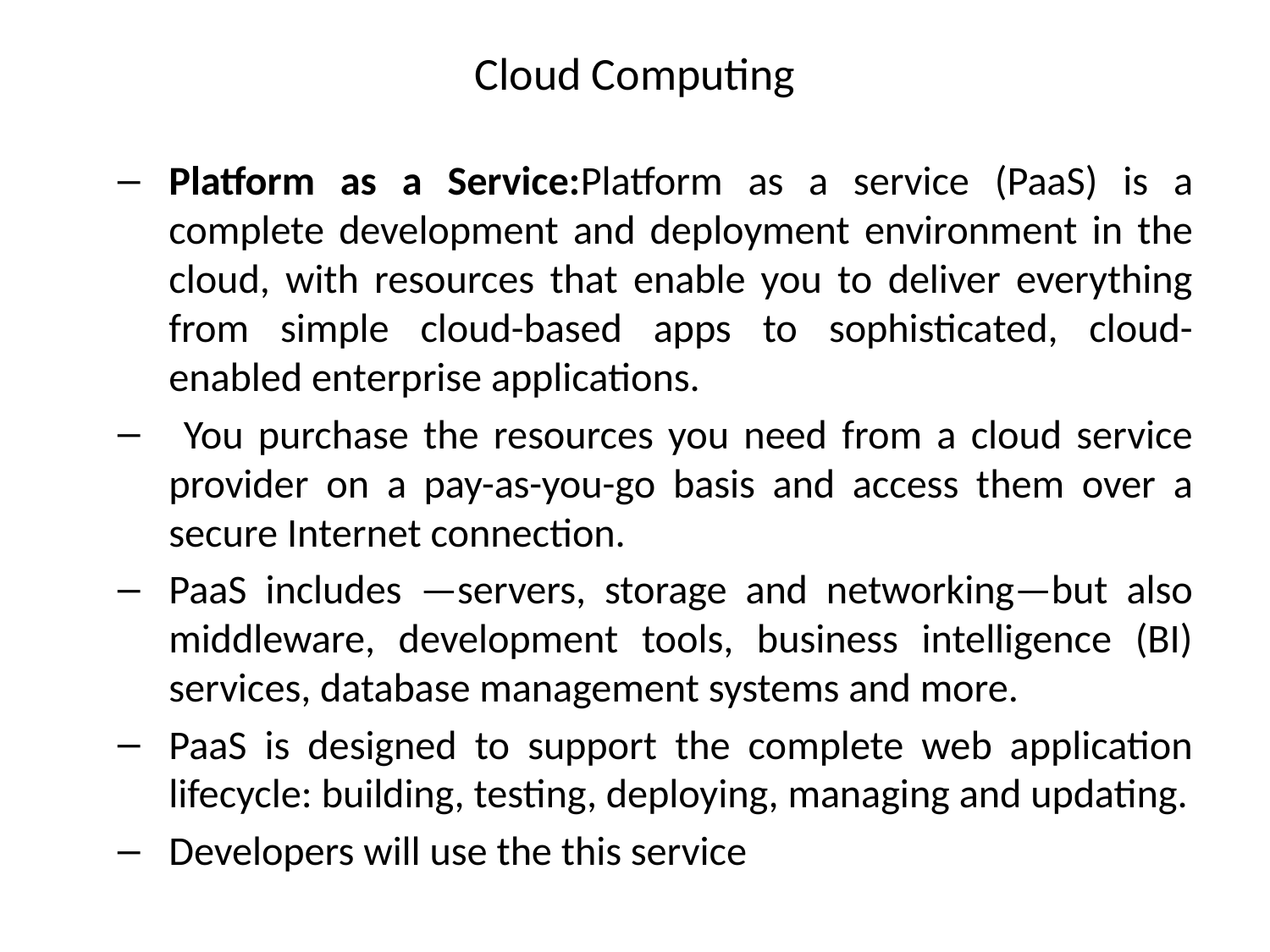

# Cloud Computing
Platform as a Service:Platform as a service (PaaS) is a complete development and deployment environment in the cloud, with resources that enable you to deliver everything from simple cloud-based apps to sophisticated, cloud-enabled enterprise applications.
 You purchase the resources you need from a cloud service provider on a pay-as-you-go basis and access them over a secure Internet connection.
PaaS includes —servers, storage and networking—but also middleware, development tools, business intelligence (BI) services, database management systems and more.
PaaS is designed to support the complete web application lifecycle: building, testing, deploying, managing and updating.
Developers will use the this service